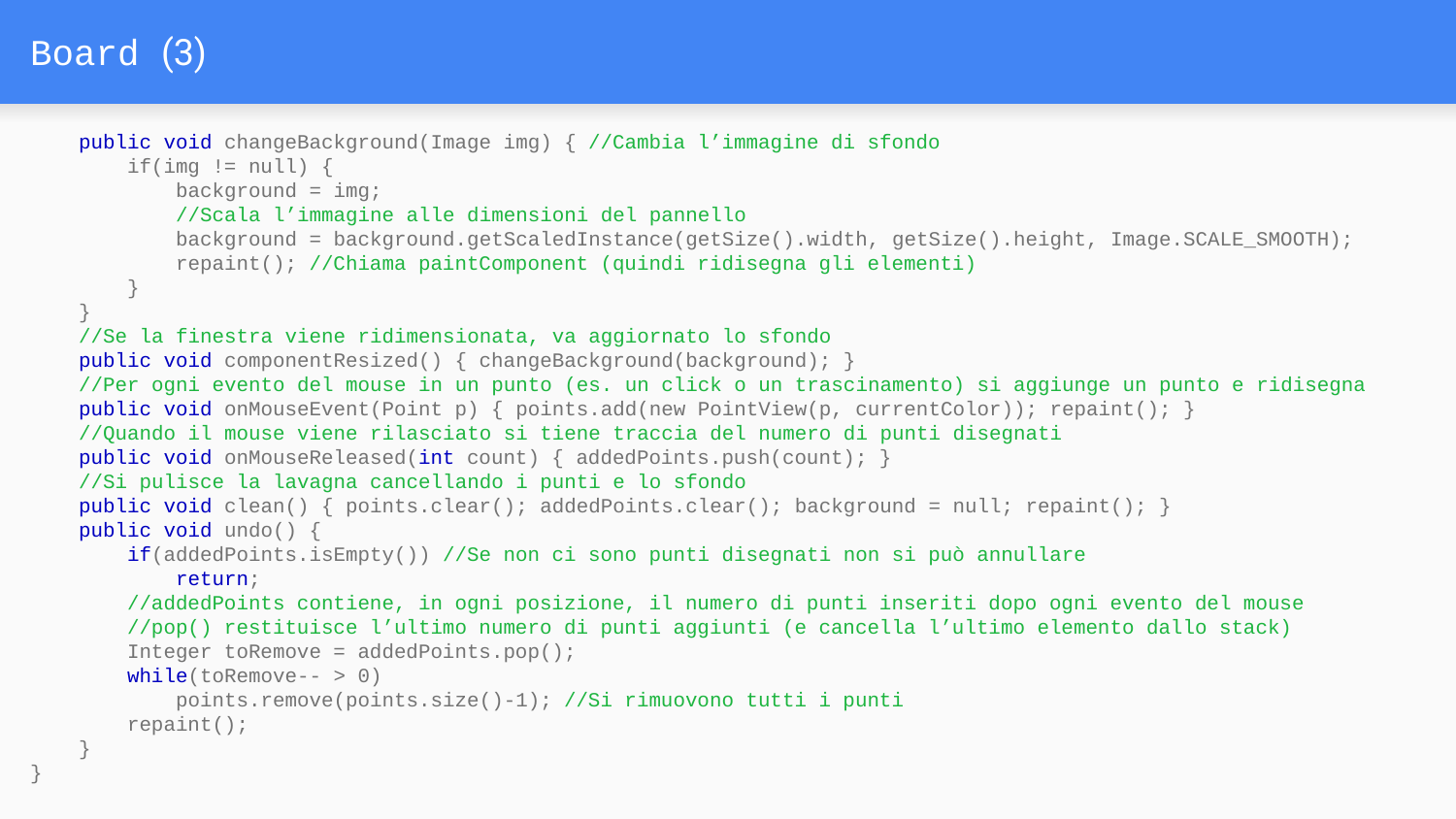

# Board (3)
    public void changeBackground(Image img) { //Cambia l’immagine di sfondo
        if(img != null) {
            background = img;
            //Scala l’immagine alle dimensioni del pannello
            background = background.getScaledInstance(getSize().width, getSize().height, Image.SCALE_SMOOTH);
            repaint(); //Chiama paintComponent (quindi ridisegna gli elementi)
        }
    }
    //Se la finestra viene ridimensionata, va aggiornato lo sfondo
    public void componentResized() { changeBackground(background); }
    //Per ogni evento del mouse in un punto (es. un click o un trascinamento) si aggiunge un punto e ridisegna
    public void onMouseEvent(Point p) { points.add(new PointView(p, currentColor)); repaint(); }
    //Quando il mouse viene rilasciato si tiene traccia del numero di punti disegnati
    public void onMouseReleased(int count) { addedPoints.push(count); }
    //Si pulisce la lavagna cancellando i punti e lo sfondo
    public void clean() { points.clear(); addedPoints.clear(); background = null; repaint(); }
    public void undo() {
        if(addedPoints.isEmpty()) //Se non ci sono punti disegnati non si può annullare
            return;
        //addedPoints contiene, in ogni posizione, il numero di punti inseriti dopo ogni evento del mouse
        //pop() restituisce l’ultimo numero di punti aggiunti (e cancella l’ultimo elemento dallo stack)
        Integer toRemove = addedPoints.pop();
        while(toRemove-- > 0)
            points.remove(points.size()-1); //Si rimuovono tutti i punti
        repaint();
    }
}